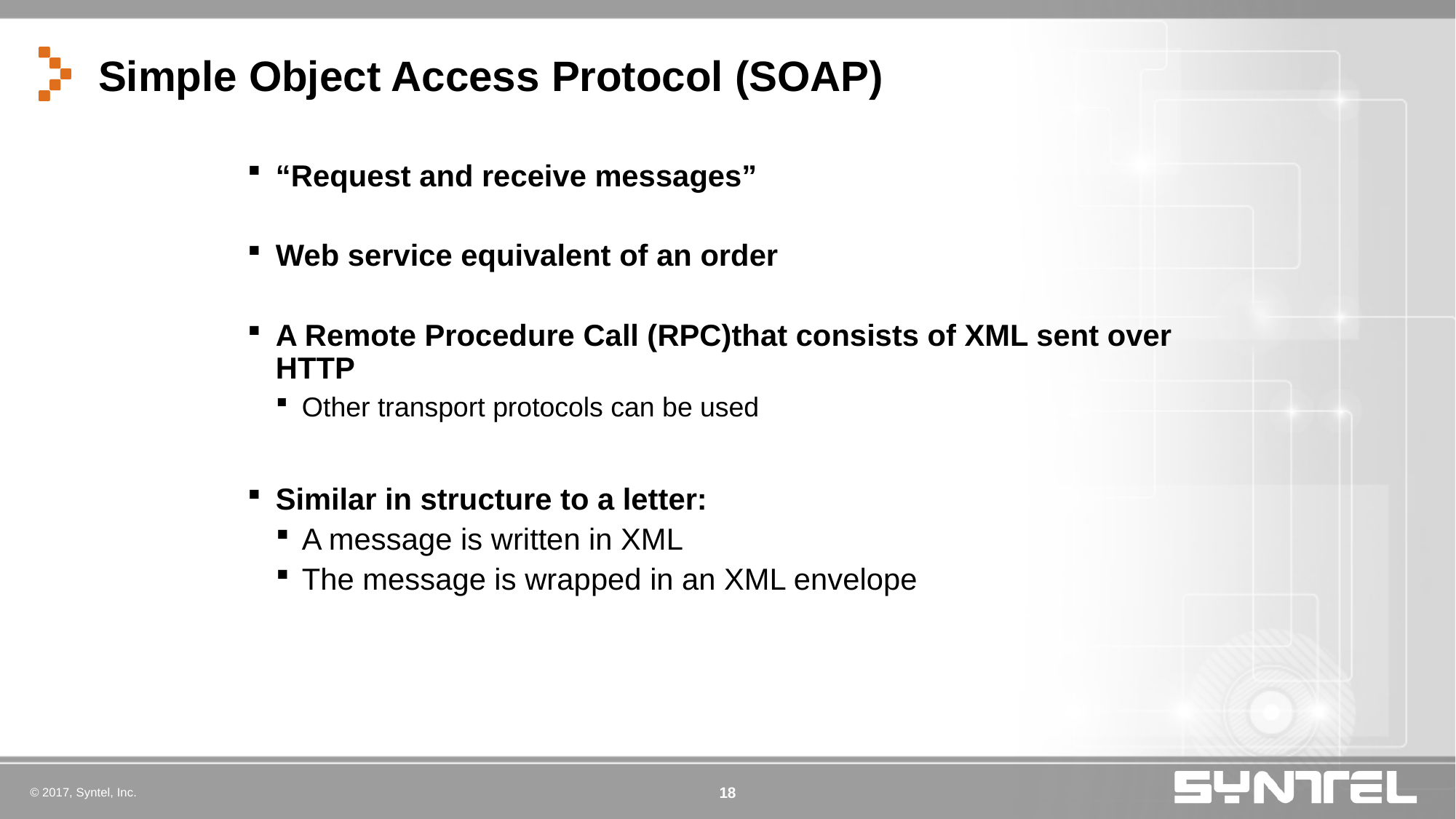

# Simple Object Access Protocol (SOAP)
“Request and receive messages”

Web service equivalent of an order

A Remote Procedure Call (RPC)that consists of XML sent over HTTP
Other transport protocols can be used

Similar in structure to a letter:
A message is written in XML
The message is wrapped in an XML envelope